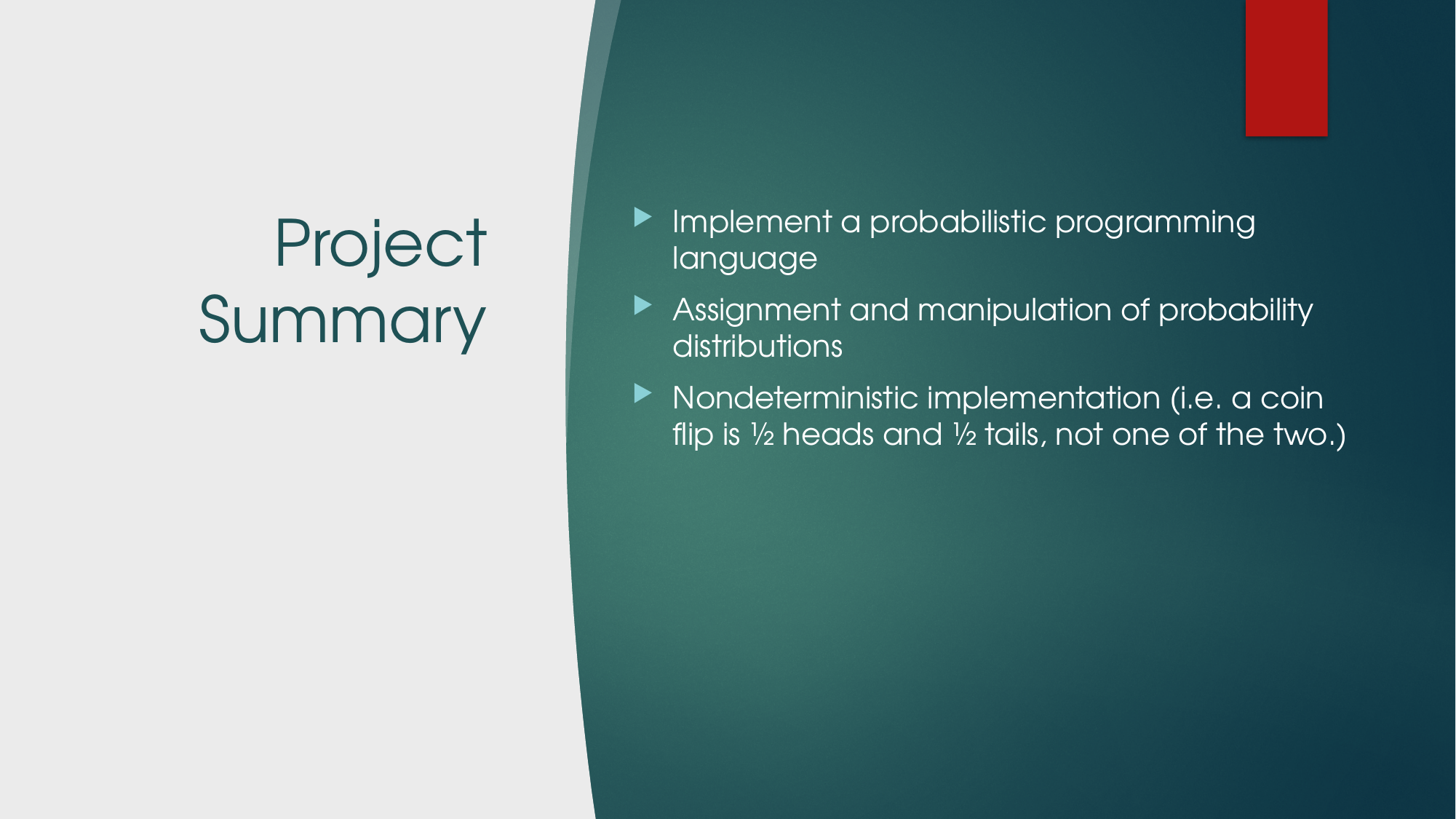

# Project Summary
Implement a probabilistic programming language
Assignment and manipulation of probability distributions
Nondeterministic implementation (i.e. a coin flip is ½ heads and ½ tails, not one of the two.)